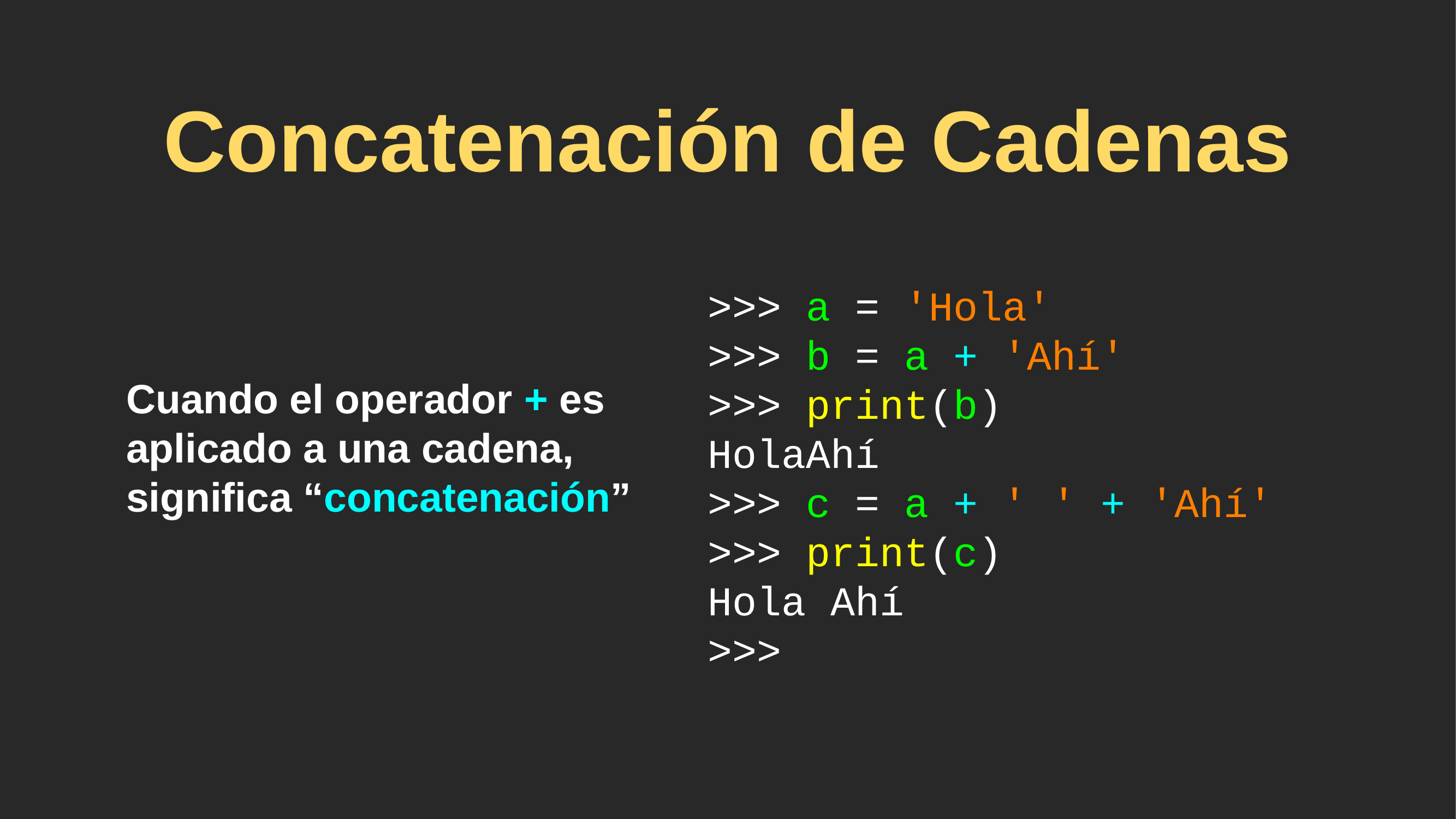

# Concatenación de Cadenas
Cuando el operador + es aplicado a una cadena, significa “concatenación”
>>> a = 'Hola'
>>> b = a + 'Ahí'
>>> print(b)
HolaAhí
>>> c = a + ' ' + 'Ahí'
>>> print(c)
Hola Ahí
>>>